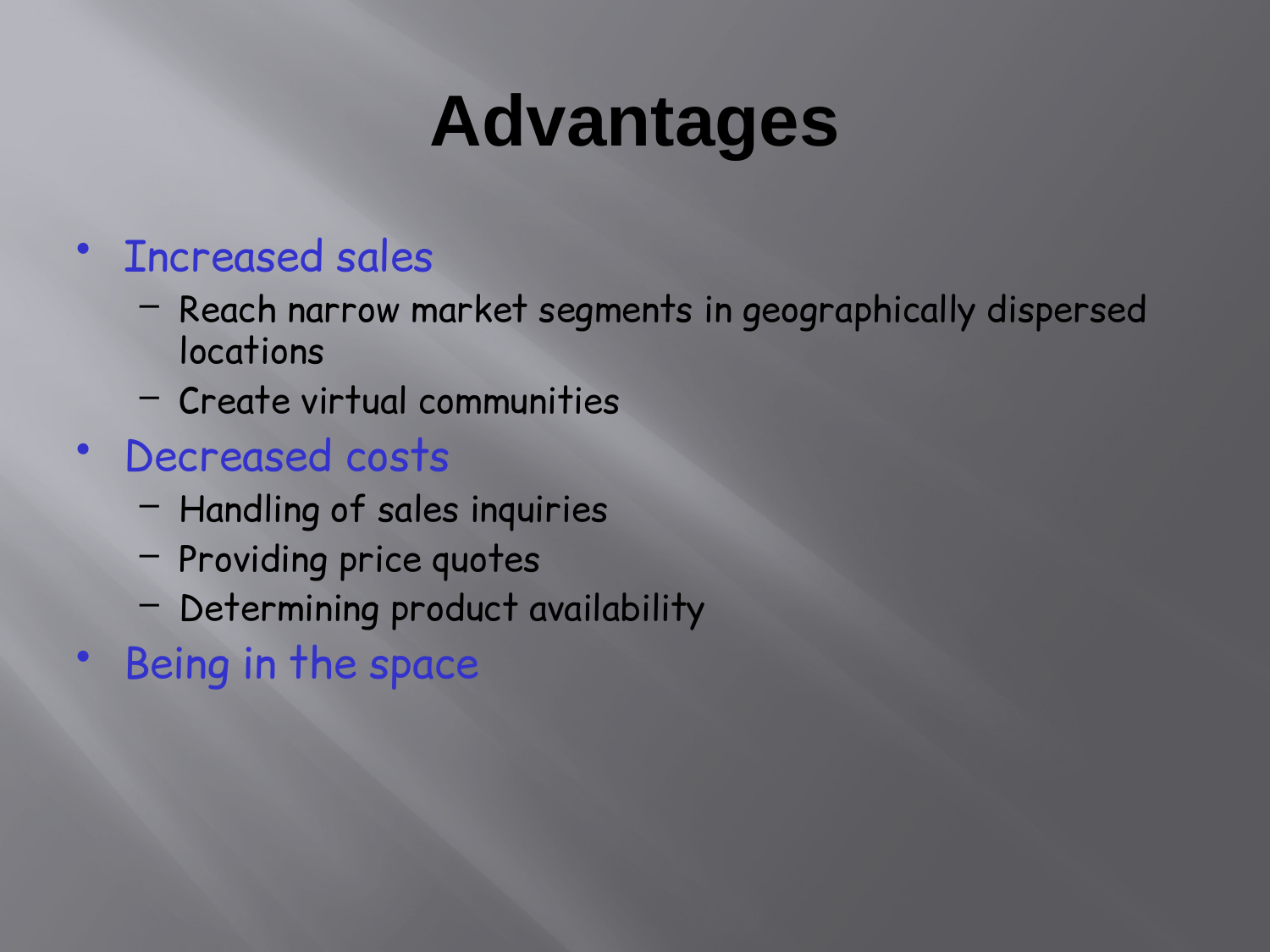

# Advantages
Increased sales
Reach narrow market segments in geographically dispersed locations
Create virtual communities
Decreased costs
Handling of sales inquiries
Providing price quotes
Determining product availability
Being in the space